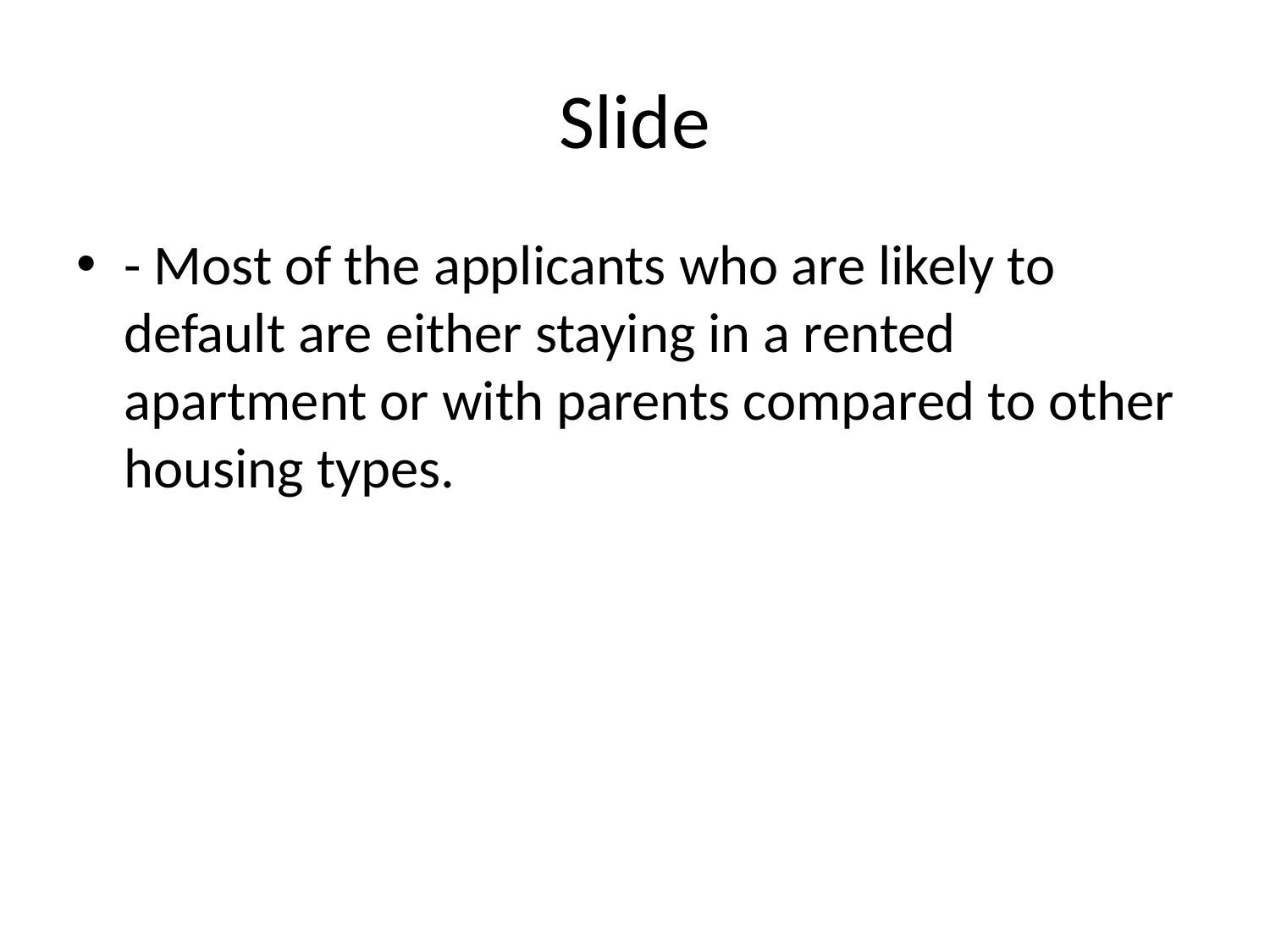

# Slide
- Most of the applicants who are likely to default are either staying in a rented apartment or with parents compared to other housing types.